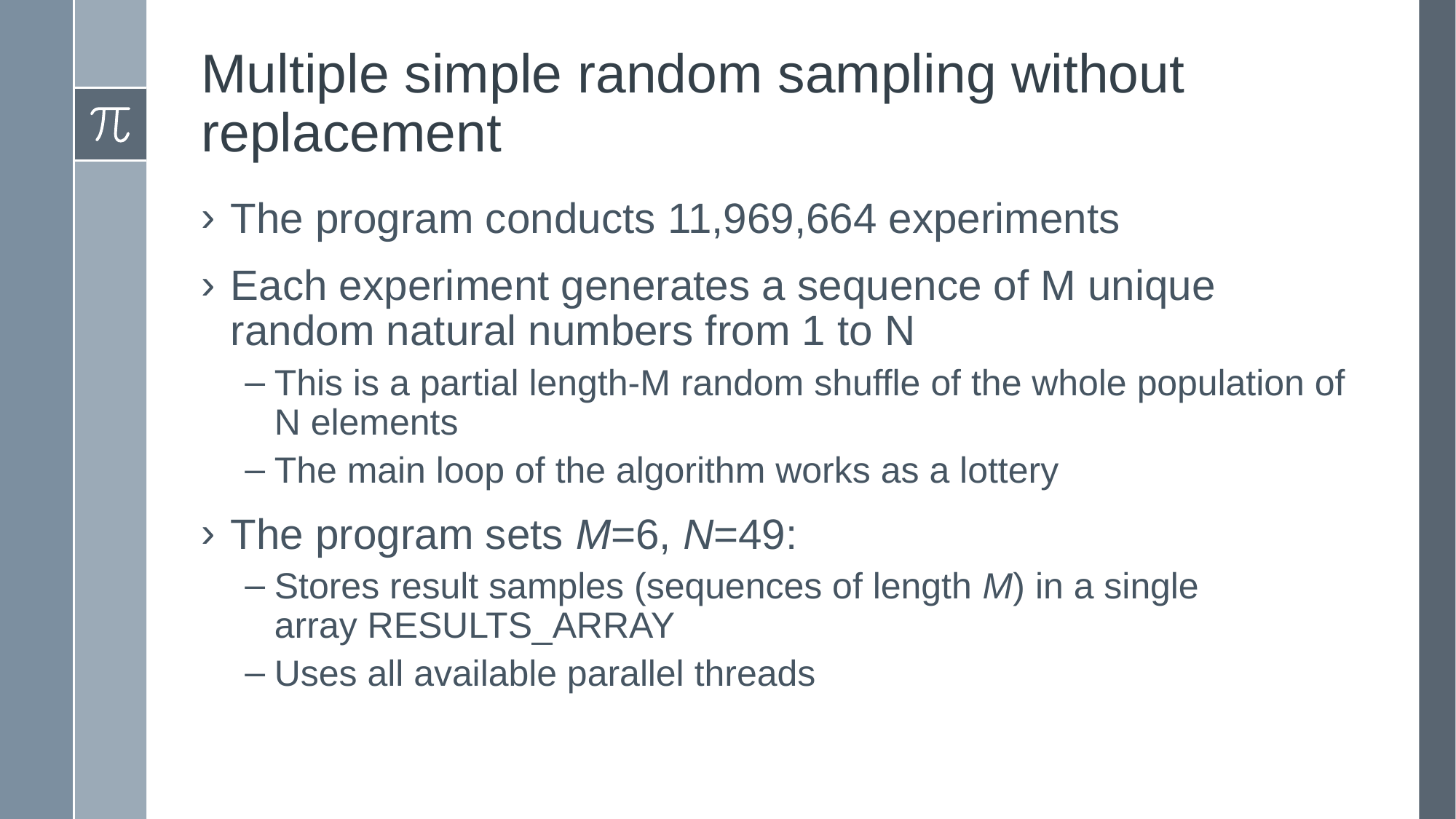

# Multiple simple random sampling without replacement
The program conducts 11,969,664 experiments
Each experiment generates a sequence of M unique random natural numbers from 1 to N
This is a partial length-M random shuffle of the whole population of N elements
The main loop of the algorithm works as a lottery
The program sets M=6, N=49:
Stores result samples (sequences of length M) in a single array RESULTS_ARRAY
Uses all available parallel threads